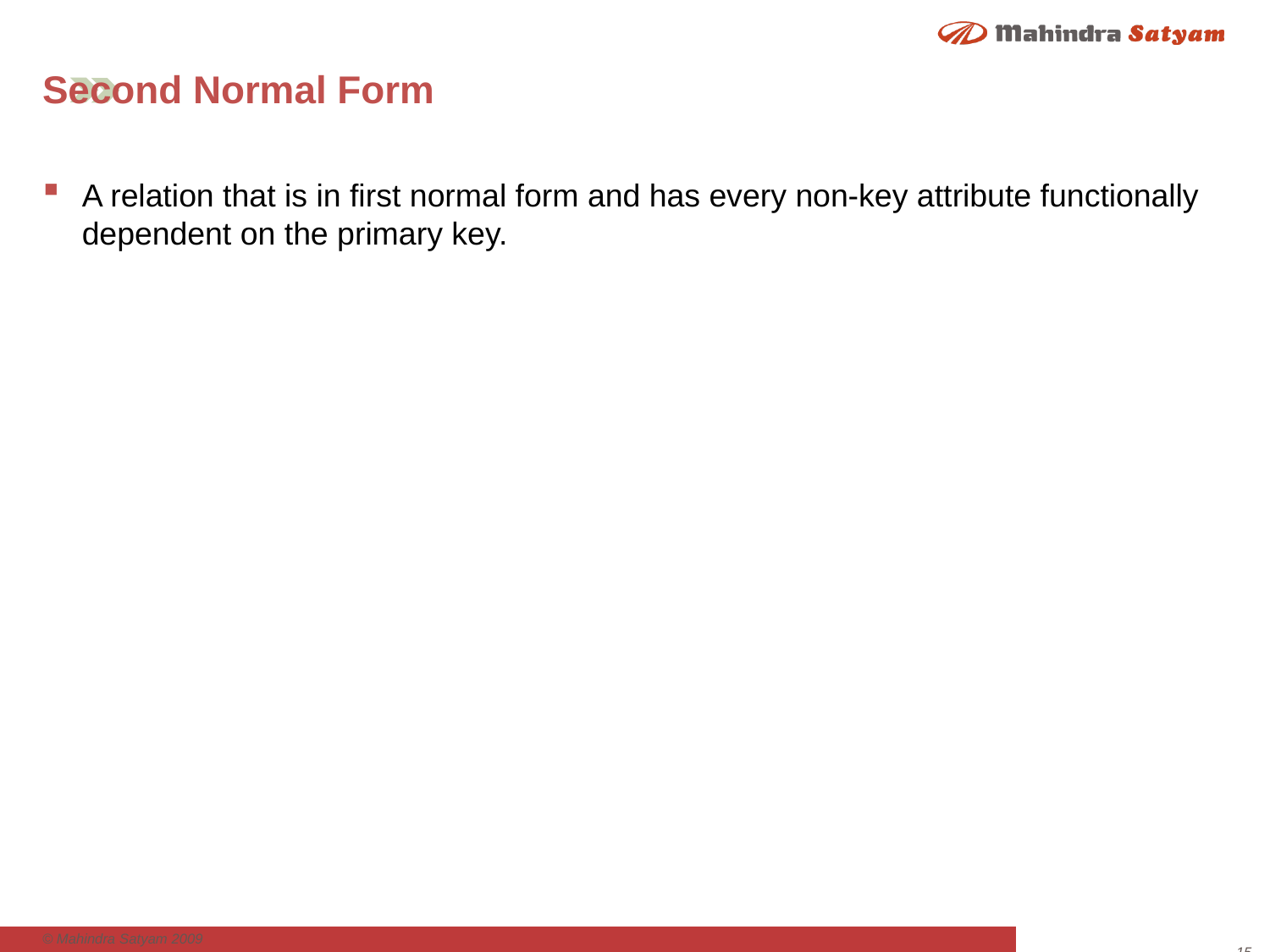

# Second Normal Form
A relation that is in first normal form and has every non-key attribute functionally dependent on the primary key.